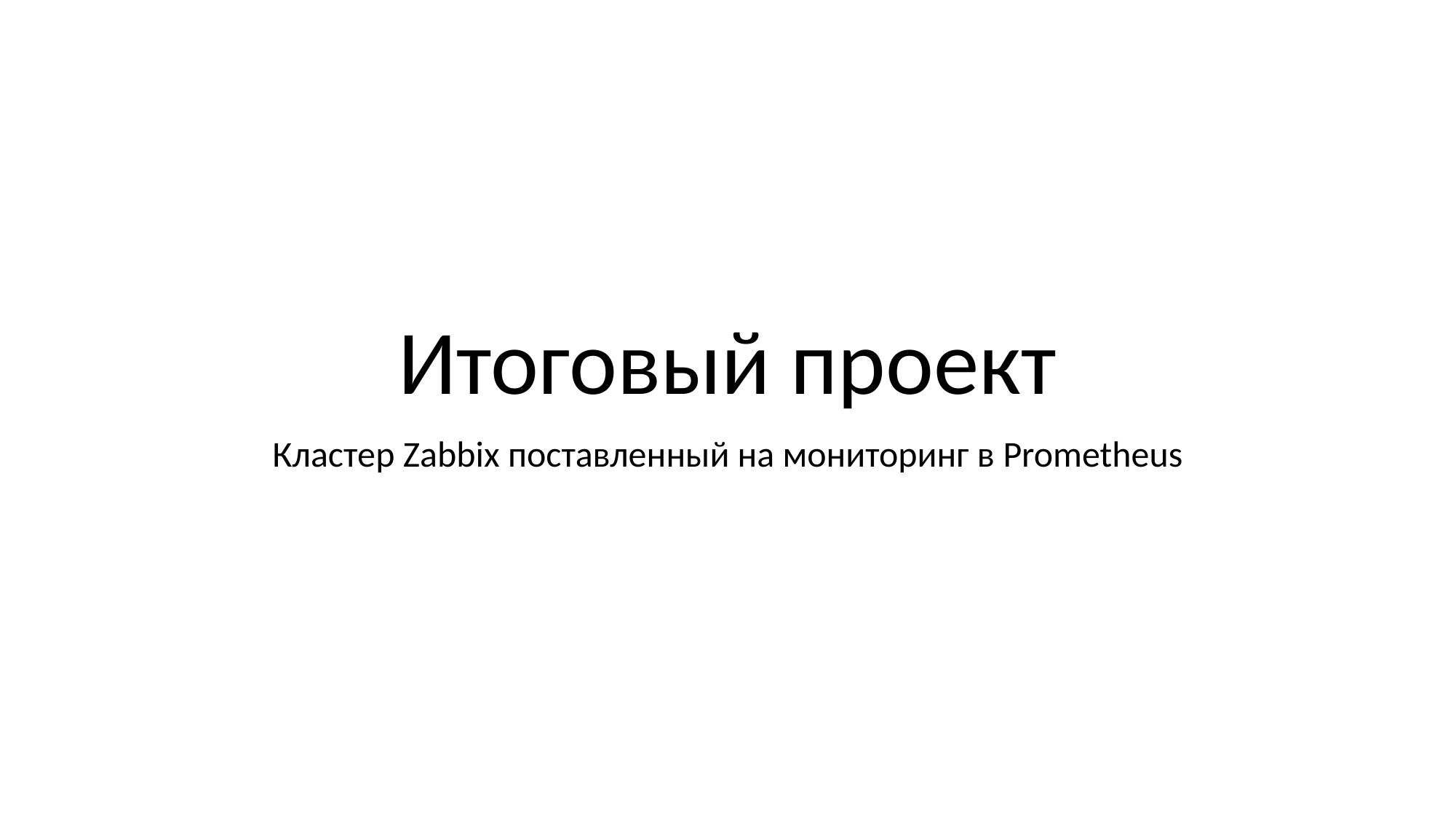

# Итоговый проект
Кластер Zabbix поставленный на мониторинг в Prometheus